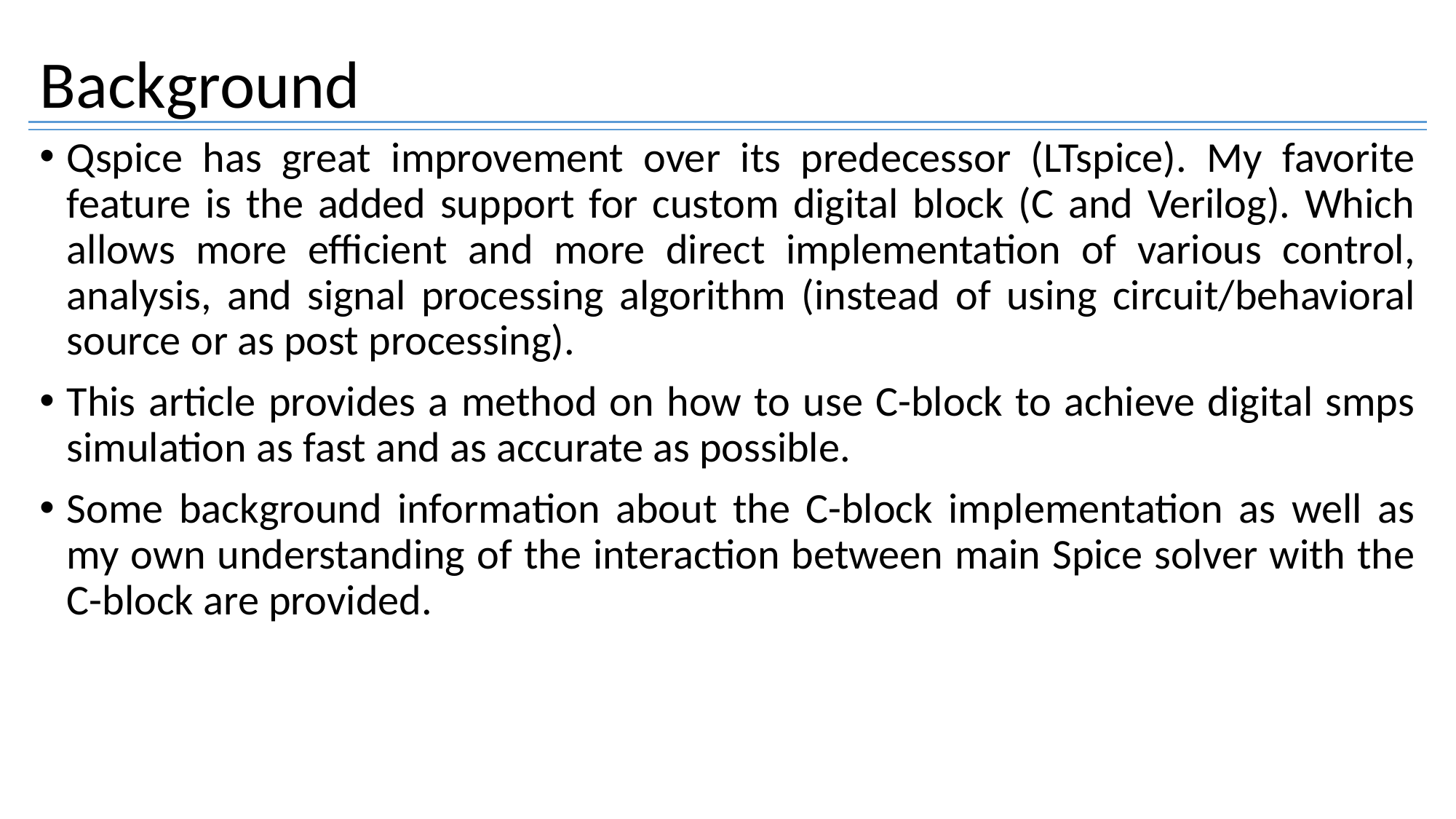

# Background
Qspice has great improvement over its predecessor (LTspice). My favorite feature is the added support for custom digital block (C and Verilog). Which allows more efficient and more direct implementation of various control, analysis, and signal processing algorithm (instead of using circuit/behavioral source or as post processing).
This article provides a method on how to use C-block to achieve digital smps simulation as fast and as accurate as possible.
Some background information about the C-block implementation as well as my own understanding of the interaction between main Spice solver with the C-block are provided.